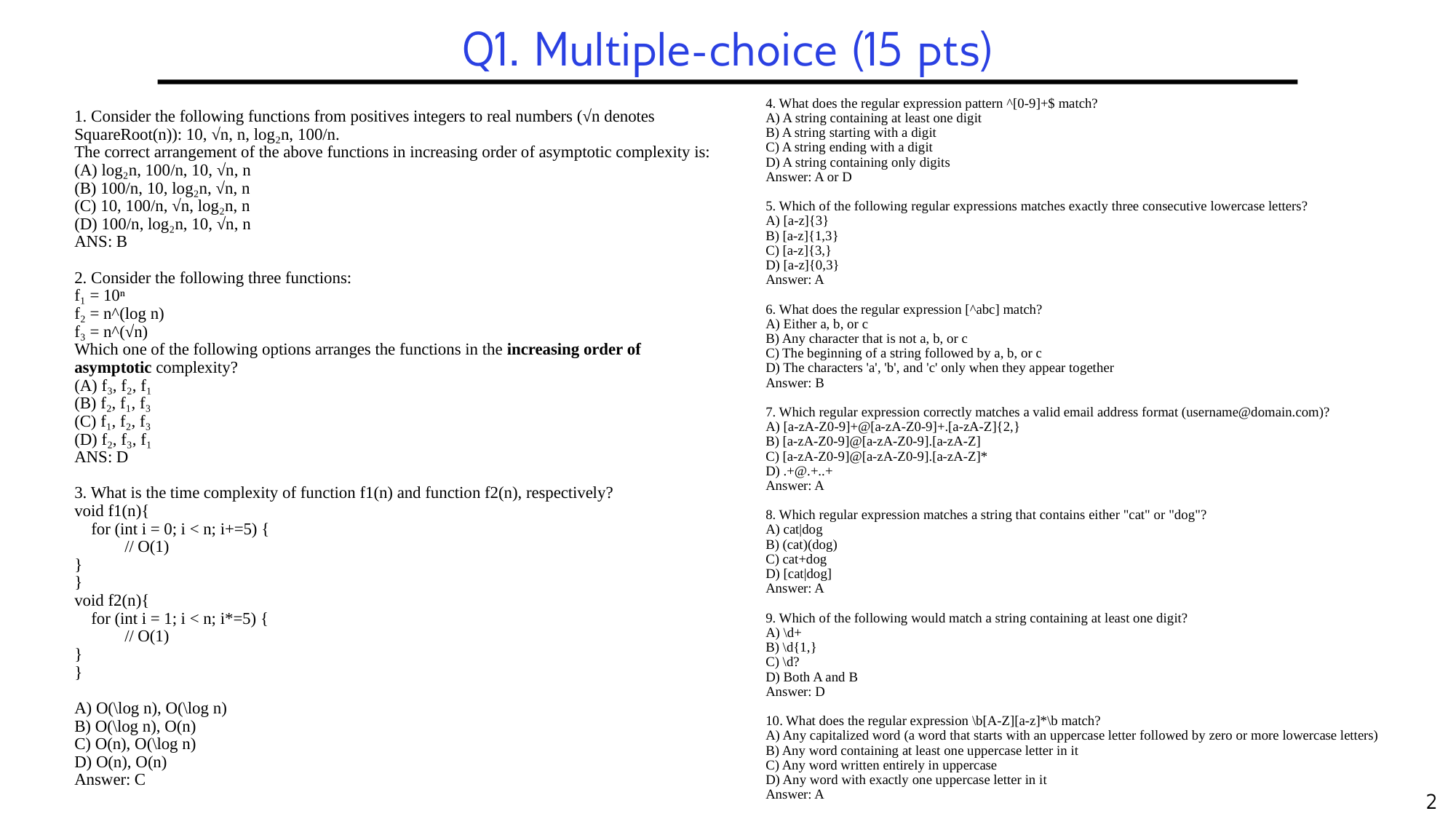

# Q1. Multiple-choice (15 pts)
4. What does the regular expression pattern ^[0-9]+$ match?
A) A string containing at least one digit
B) A string starting with a digit
C) A string ending with a digit
D) A string containing only digits
Answer: A or D

5. Which of the following regular expressions matches exactly three consecutive lowercase letters?
A) [a-z]{3}
B) [a-z]{1,3}
C) [a-z]{3,}
D) [a-z]{0,3}
Answer: A

6. What does the regular expression [^abc] match?
A) Either a, b, or c
B) Any character that is not a, b, or c
C) The beginning of a string followed by a, b, or c
D) The characters 'a', 'b', and 'c' only when they appear together
Answer: B

7. Which regular expression correctly matches a valid email address format (username@domain.com)?
A) [a-zA-Z0-9]+@[a-zA-Z0-9]+.[a-zA-Z]{2,}
B) [a-zA-Z0-9]@[a-zA-Z0-9].[a-zA-Z]
C) [a-zA-Z0-9]@[a-zA-Z0-9].[a-zA-Z]*
D) .+@.+..+
Answer: A

8. Which regular expression matches a string that contains either "cat" or "dog"?
A) cat|dog
B) (cat)(dog)
C) cat+dog
D) [cat|dog]
Answer: A

9. Which of the following would match a string containing at least one digit?
A) \d+
B) \d{1,}
C) \d?
D) Both A and B
Answer: D

10. What does the regular expression \b[A-Z][a-z]*\b match?
A) Any capitalized word (a word that starts with an uppercase letter followed by zero or more lowercase letters)
B) Any word containing at least one uppercase letter in it
C) Any word written entirely in uppercase
D) Any word with exactly one uppercase letter in it
Answer: A

1. Consider the following functions from positives integers to real numbers (√n denotes SquareRoot(n)): 10, √n, n, log₂n, 100/n.
The correct arrangement of the above functions in increasing order of asymptotic complexity is:
(A) log₂n, 100/n, 10, √n, n
(B) 100/n, 10, log₂n, √n, n
(C) 10, 100/n, √n, log₂n, n
(D) 100/n, log₂n, 10, √n, n
ANS: B

2. Consider the following three functions:
f₁ = 10ⁿ
f₂ = n^(log n)
f₃ = n^(√n)
Which one of the following options arranges the functions in the increasing order of asymptotic complexity?
(A) f₃, f₂, f₁
(B) f₂, f₁, f₃
(C) f₁, f₂, f₃
(D) f₂, f₃, f₁
ANS: D

3. What is the time complexity of function f1(n) and function f2(n), respectively?
void f1(n){
    for (int i = 0; i < n; i+=5) {
            // O(1)
}
}
void f2(n){
    for (int i = 1; i < n; i*=5) {
            // O(1)
}
}

A) O(\log n), O(\log n)
B) O(\log n), O(n)
C) O(n), O(\log n)
D) O(n), O(n)
Answer: C